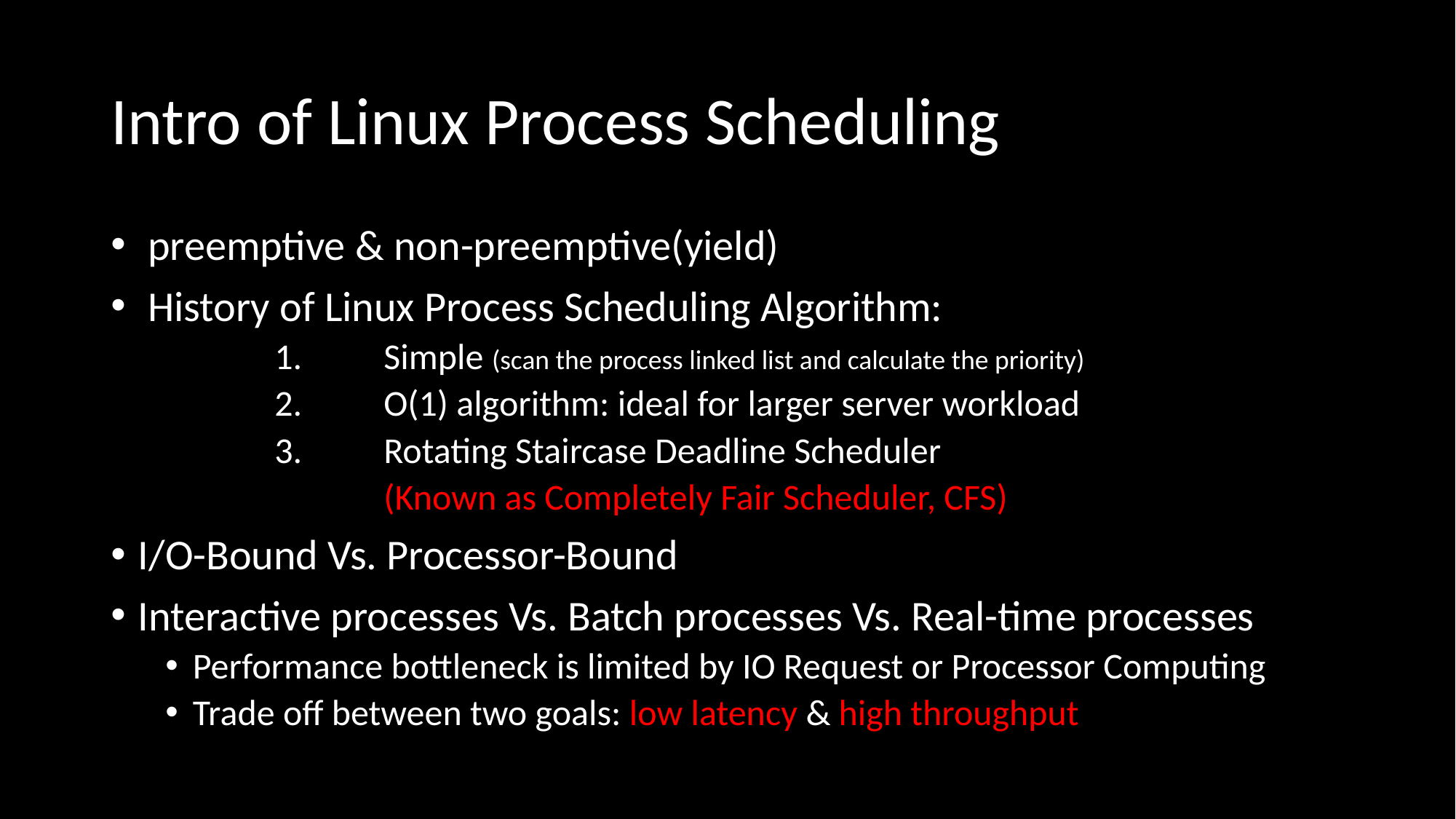

# Intro of Linux Process Scheduling
 preemptive & non-preemptive(yield)
 History of Linux Process Scheduling Algorithm:
	1.	Simple (scan the process linked list and calculate the priority)
	2.	O(1) algorithm: ideal for larger server workload
	3. 	Rotating Staircase Deadline Scheduler
		(Known as Completely Fair Scheduler, CFS)
I/O-Bound Vs. Processor-Bound
Interactive processes Vs. Batch processes Vs. Real-time processes
Performance bottleneck is limited by IO Request or Processor Computing
Trade off between two goals: low latency & high throughput